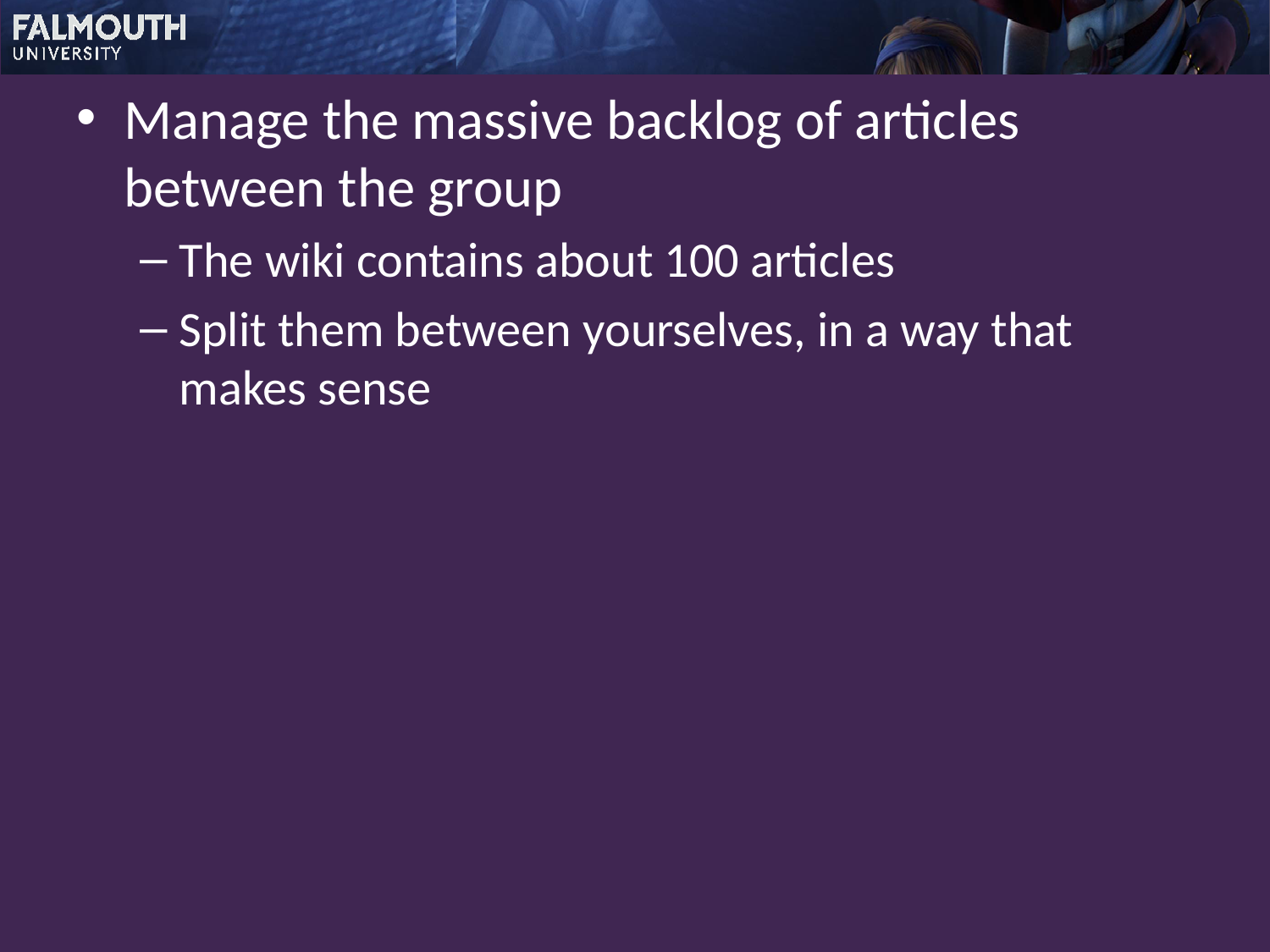

Manage the massive backlog of articles between the group
The wiki contains about 100 articles
Split them between yourselves, in a way that makes sense